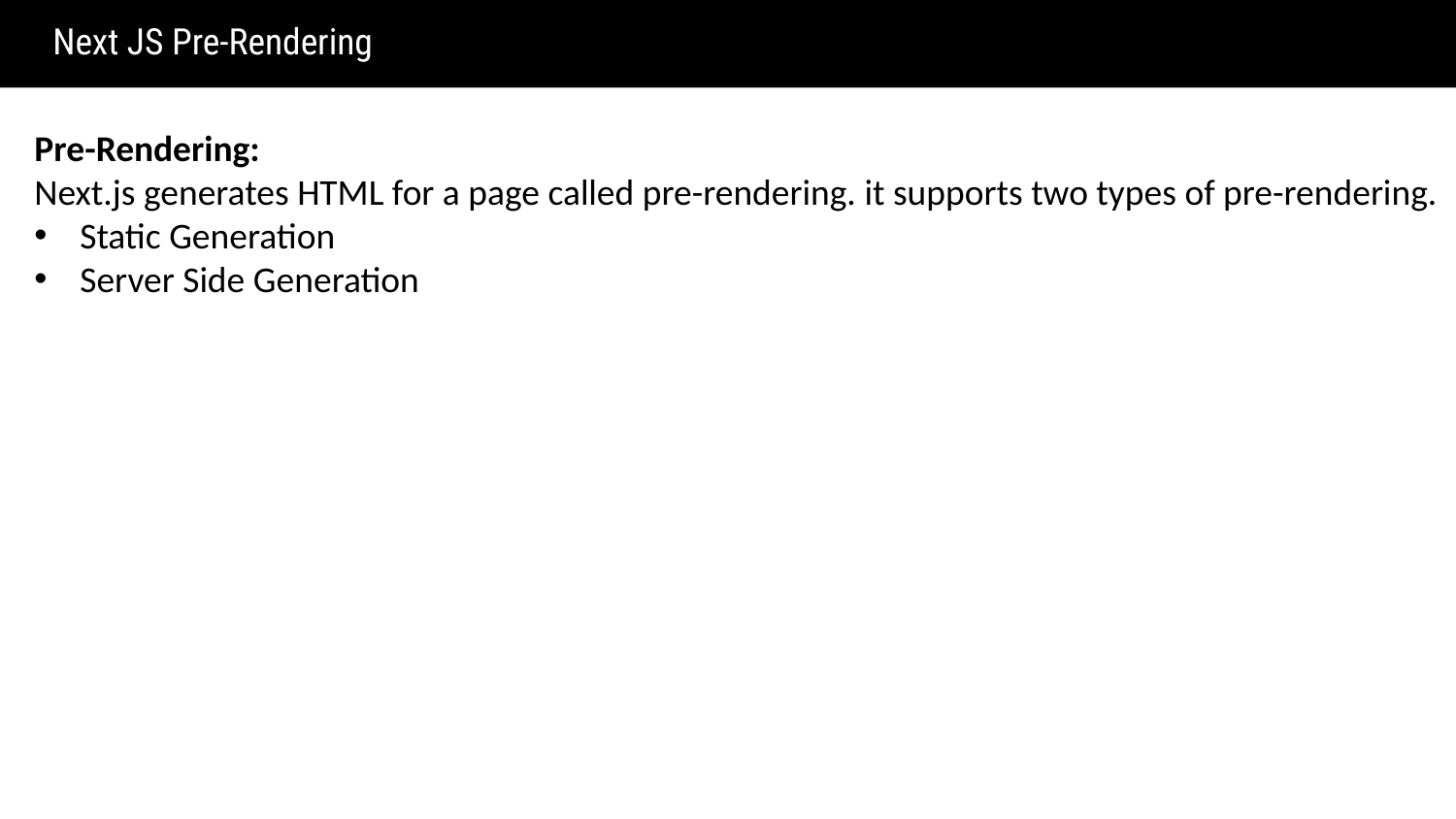

Next JS Pre-Rendering
Pre-Rendering:
Next.js generates HTML for a page called pre-rendering. it supports two types of pre-rendering.
Static Generation
Server Side Generation